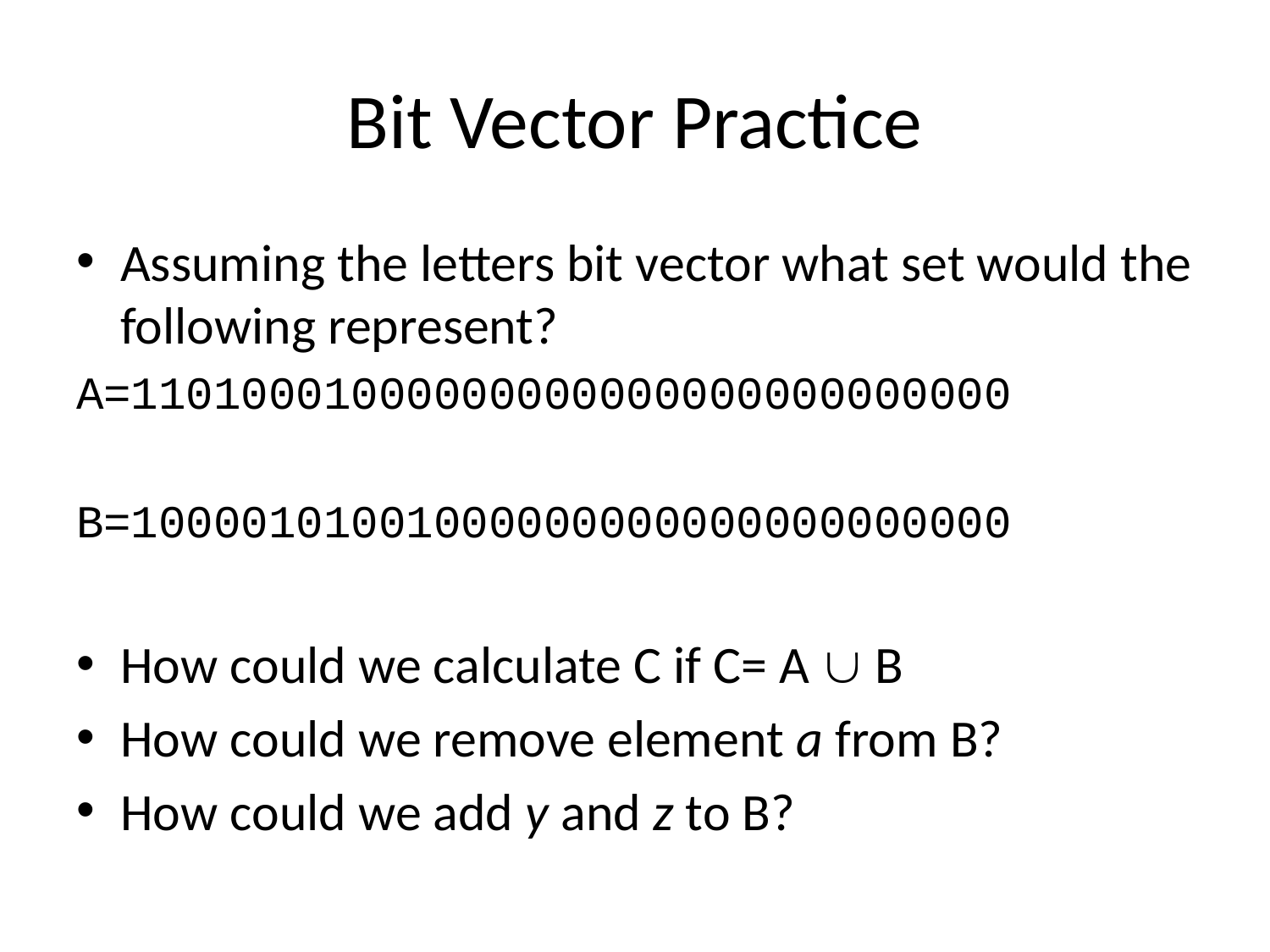

# Bit Vector Practice
Assuming the letters bit vector what set would the following represent?
A=11010001000000000000000000000000

B=10000101001000000000000000000000

How could we calculate C if C= A ∪ B
How could we remove element a from B?
How could we add y and z to B?